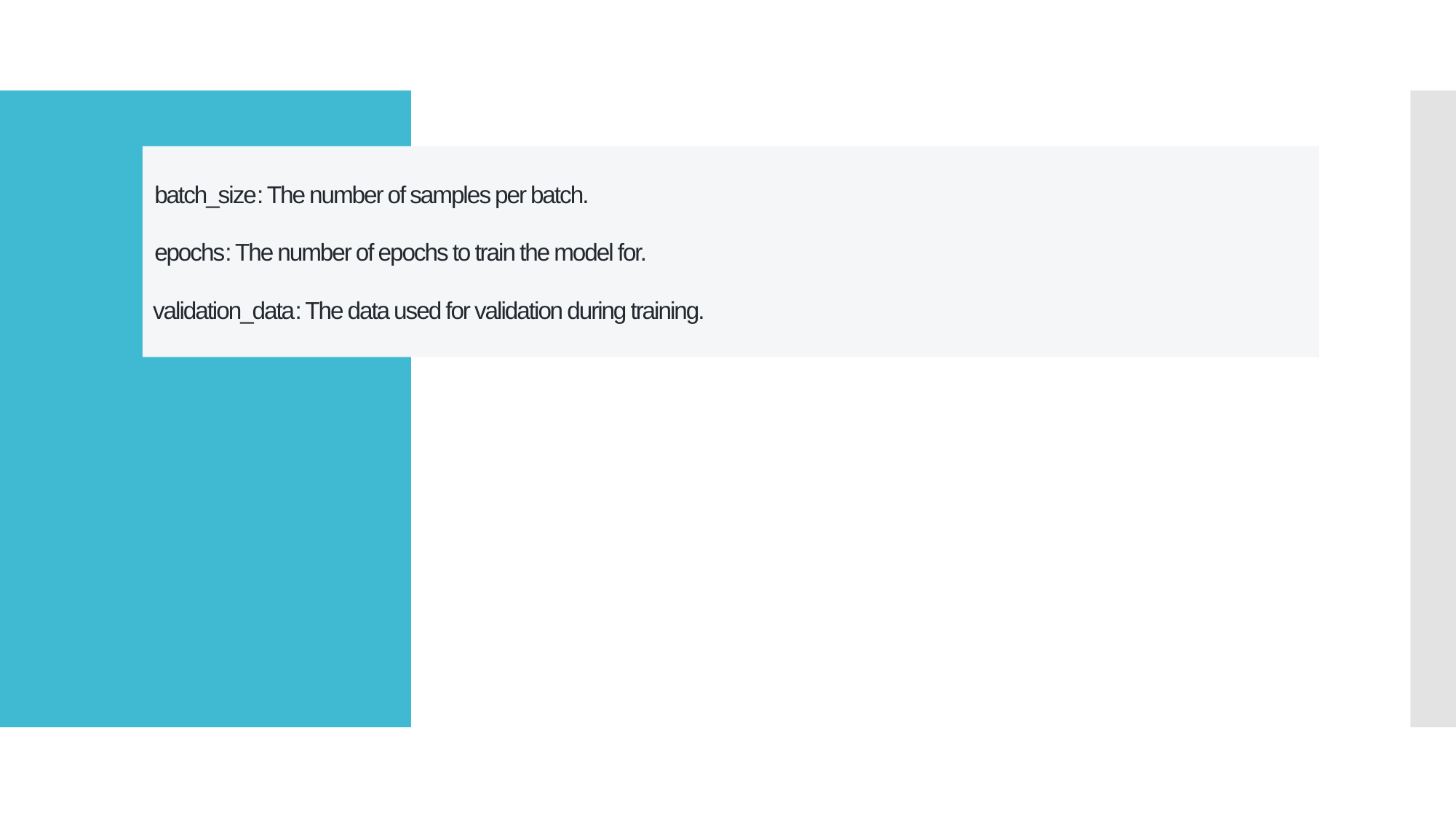

# batch_size: The number of samples per batch. epochs: The number of epochs to train the model for. validation_data: The data used for validation during training.